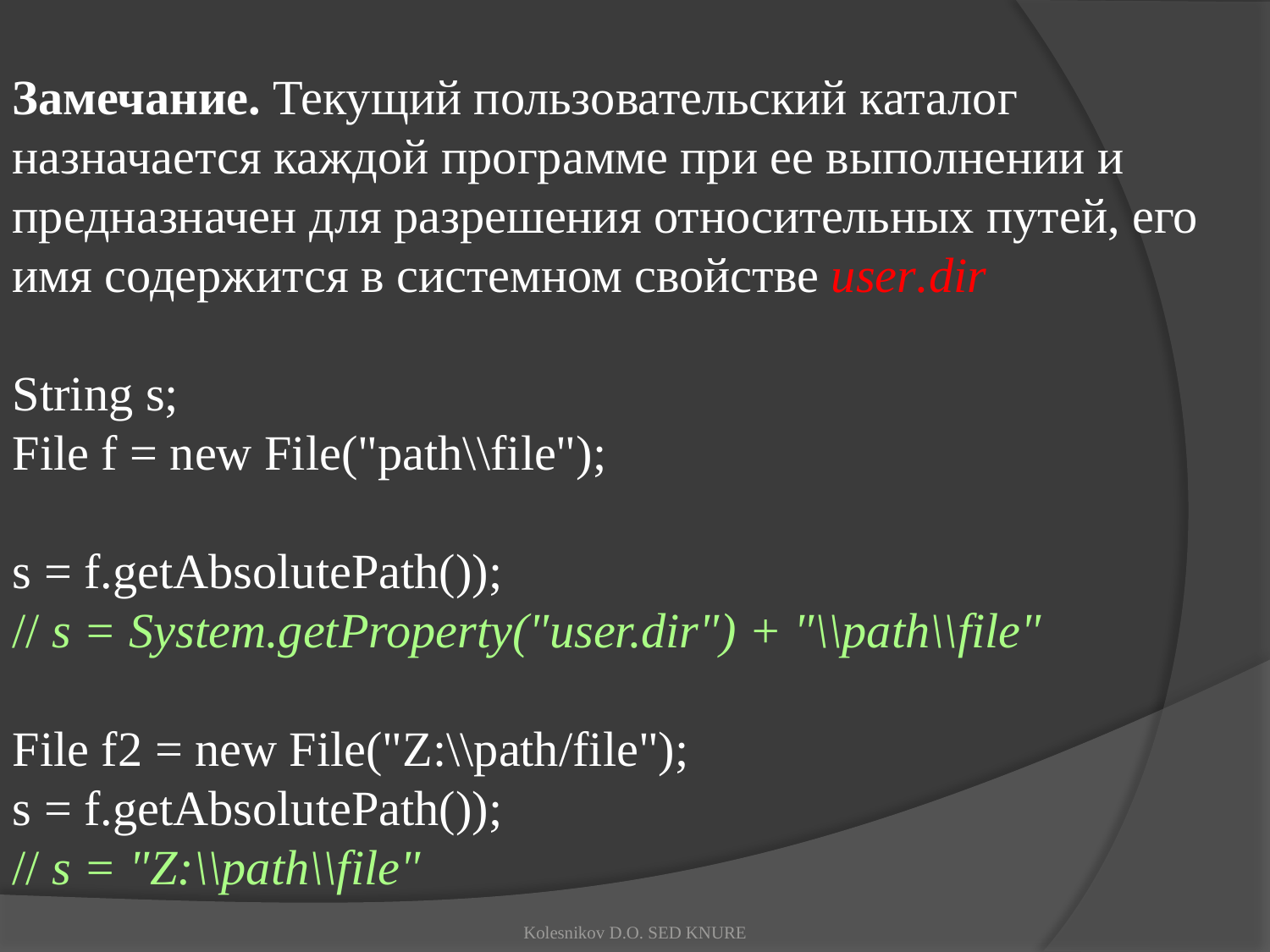

Замечание. Текущий пользовательский каталог назначается каждой программе при ее выполнении и предназначен для разрешения относительных путей, его имя содержится в системном свойстве user.dir

String s;
File f = new File("path\\file");

s = f.getAbsolutePath());
// s = System.getProperty("user.dir") + "\\path\\file"

File f2 = new File("Z:\\path/file");
s = f.getAbsolutePath());
// s = "Z:\\path\\file"
Kolesnikov D.O. SED KNURE